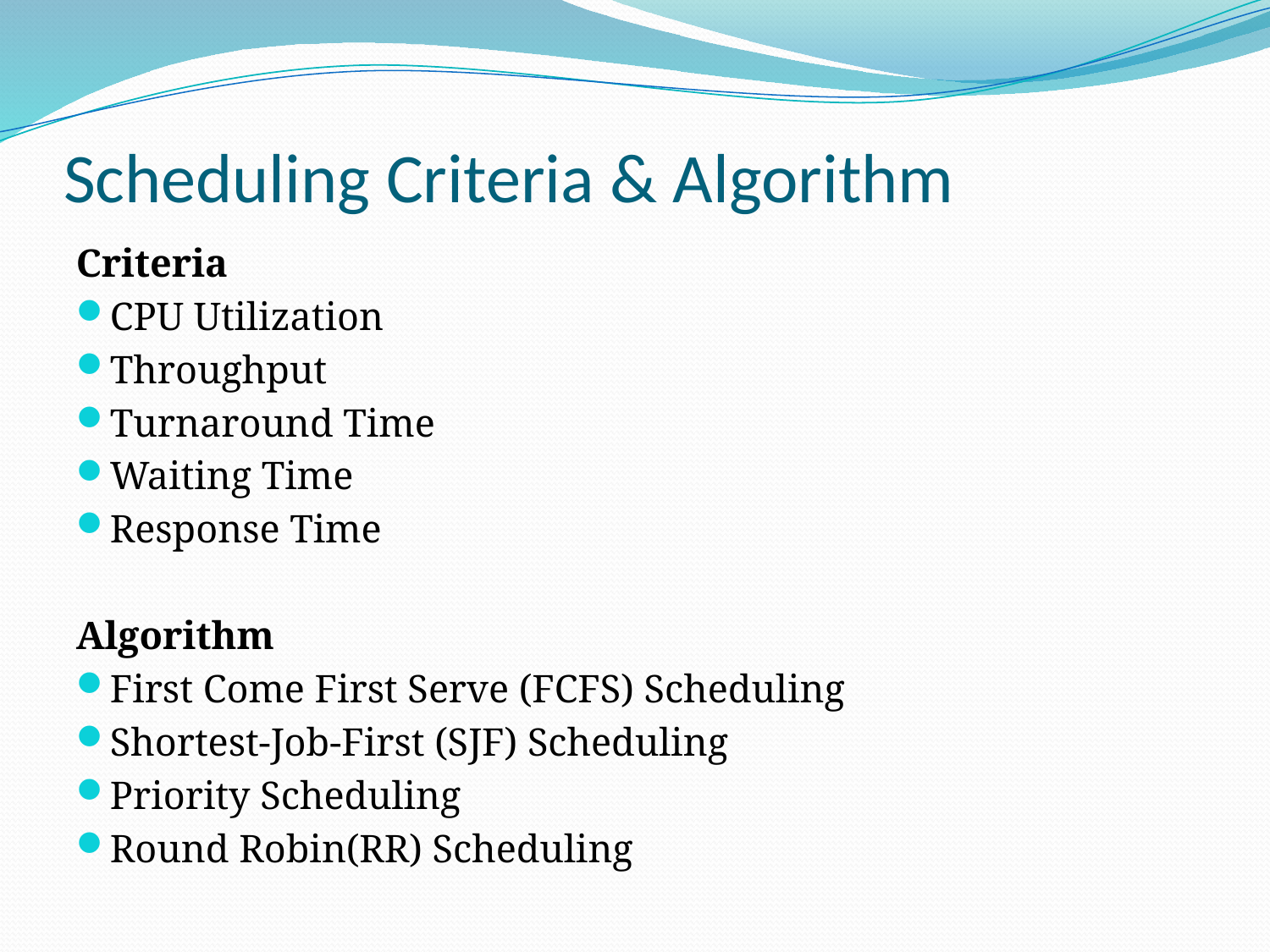

# Scheduling Criteria & Algorithm
Criteria
CPU Utilization
Throughput
Turnaround Time
Waiting Time
Response Time

Algorithm
First Come First Serve (FCFS) Scheduling
Shortest-Job-First (SJF) Scheduling
Priority Scheduling
Round Robin(RR) Scheduling